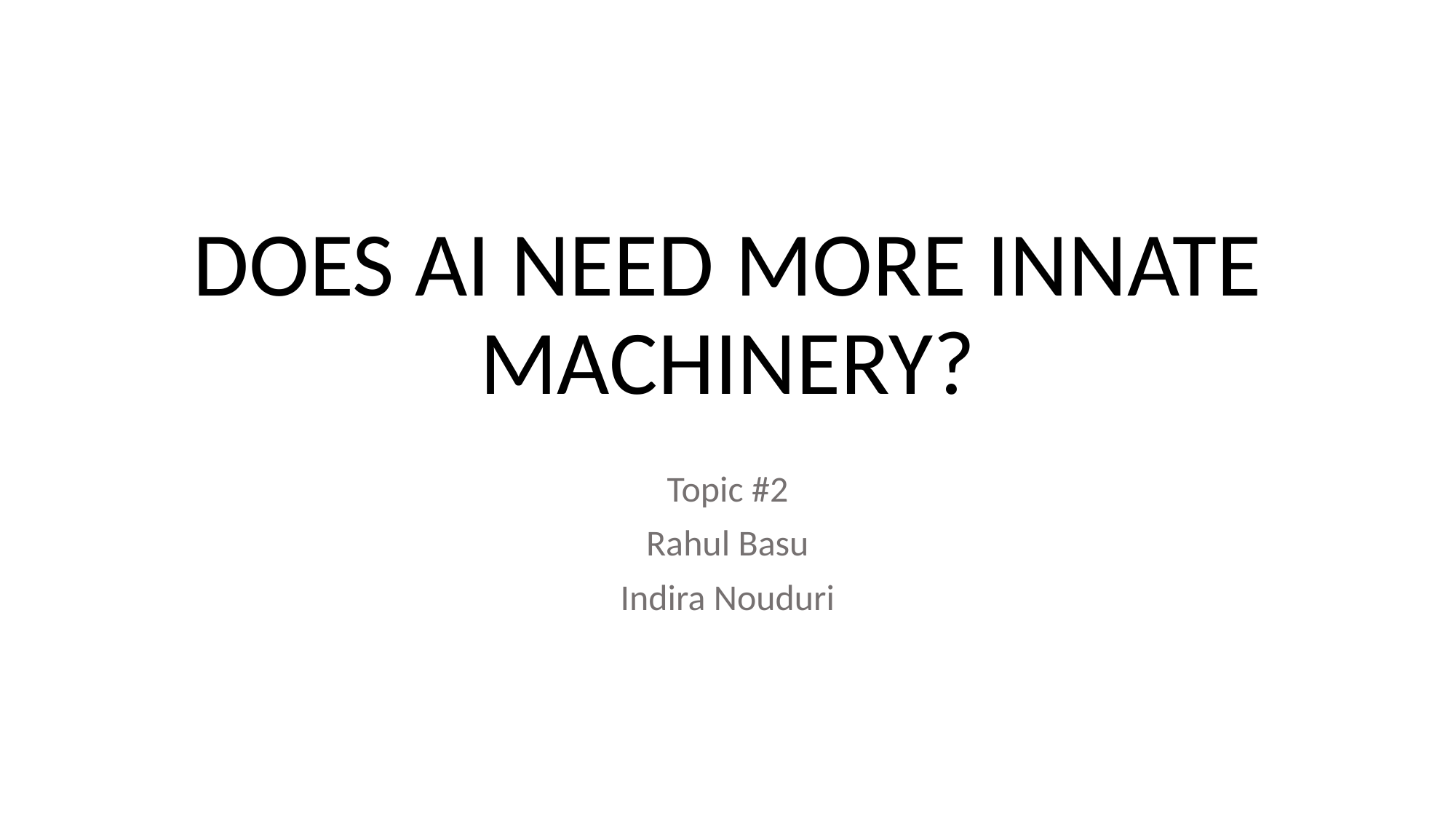

# DOES AI NEED MORE INNATE MACHINERY?
Topic #2
Rahul Basu
Indira Nouduri